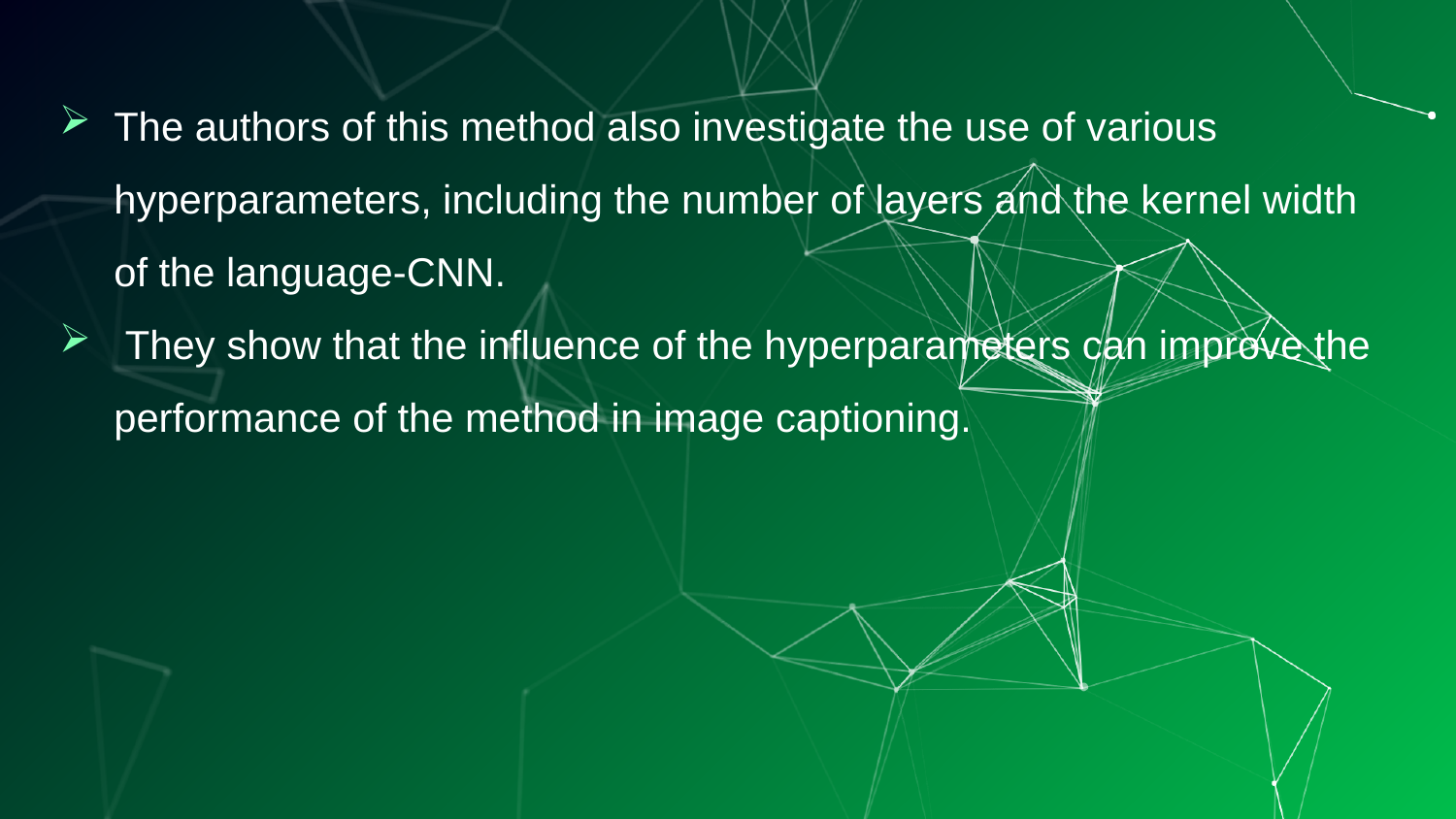

The authors of this method also investigate the use of various hyperparameters, including the number of layers and the kernel width of the language-CNN.
 They show that the influence of the hyperparameters can improve the performance of the method in image captioning.